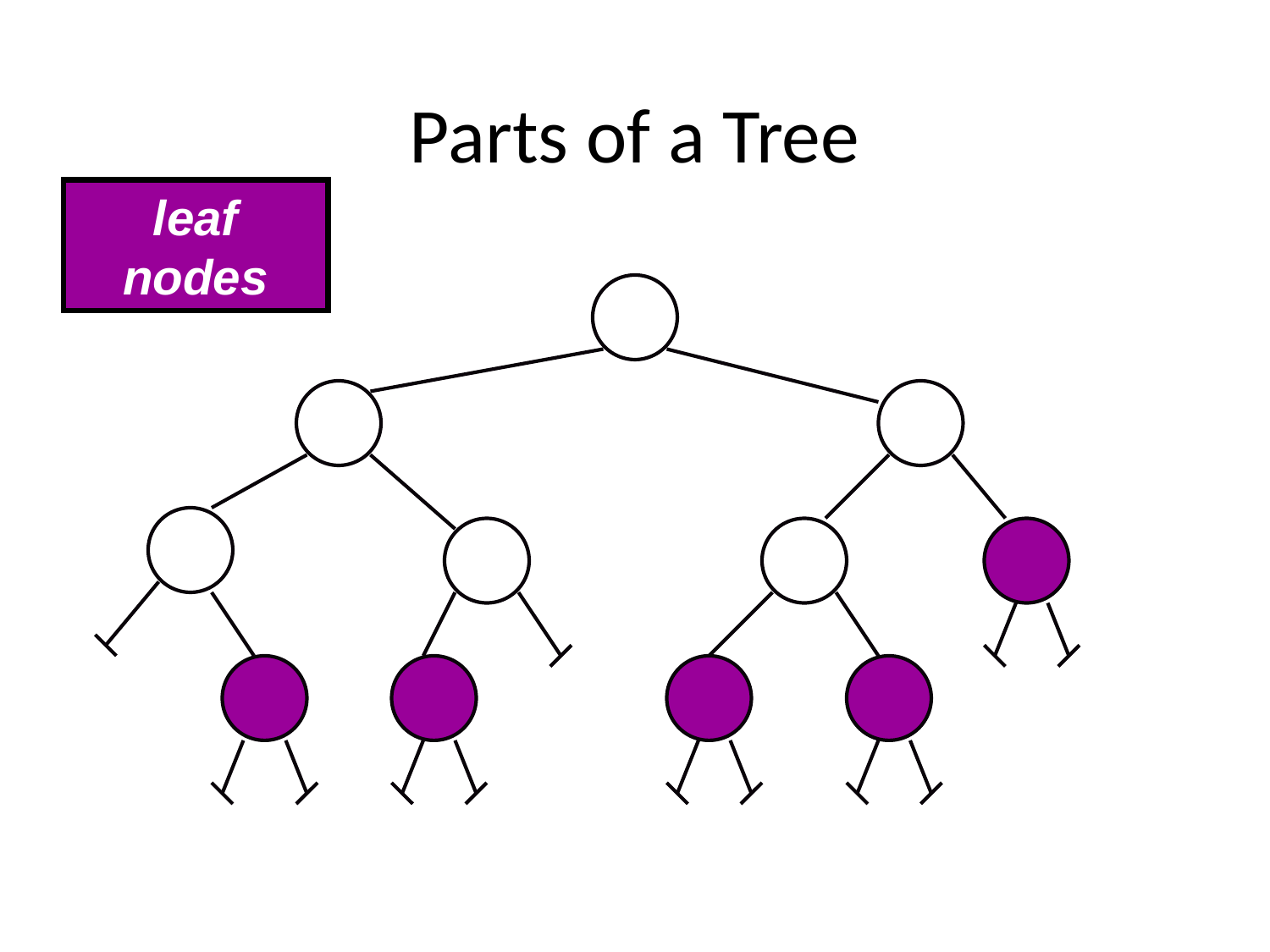

# Parts of a Tree
leaf nodes